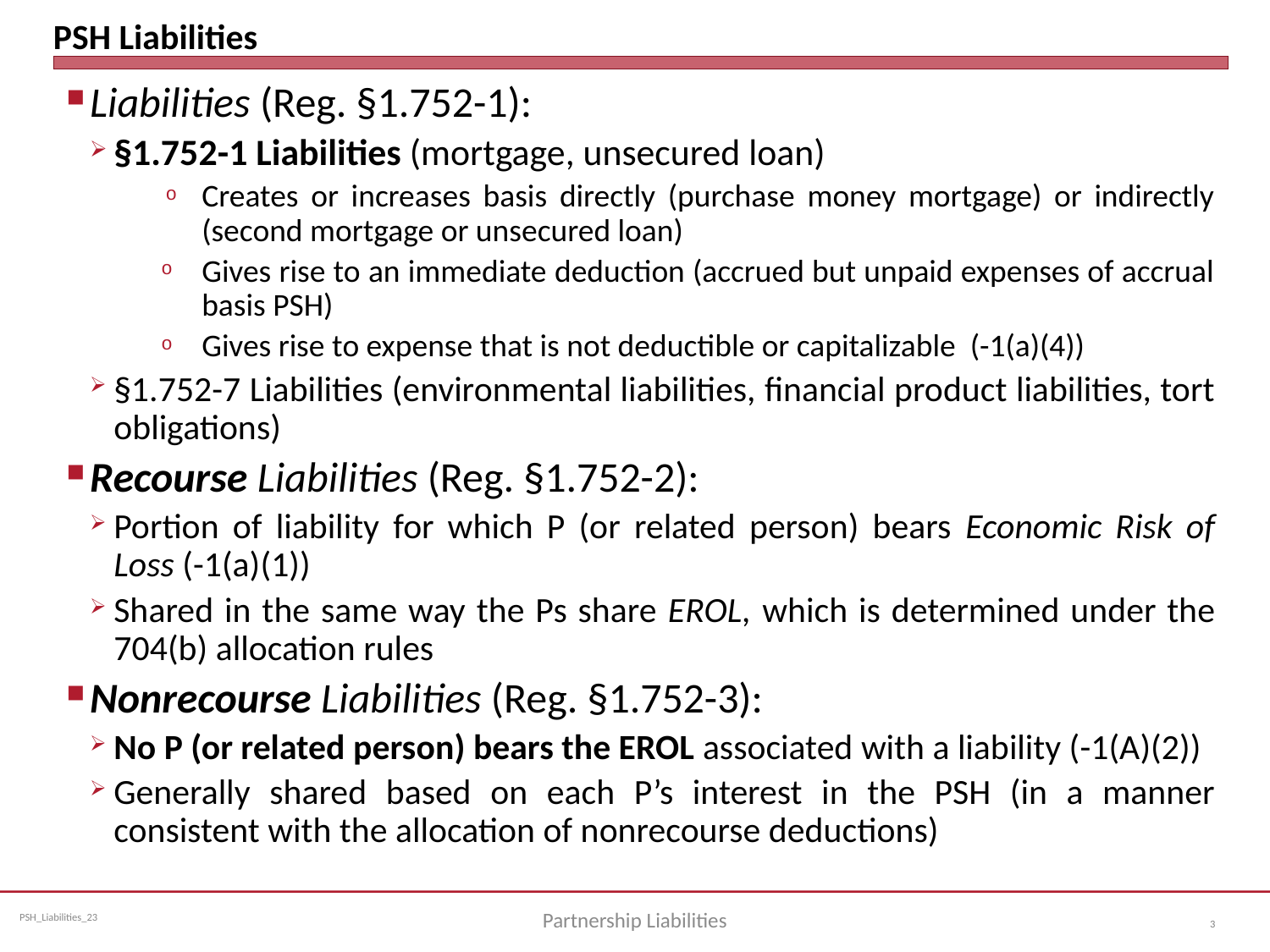

# PSH Liabilities
Liabilities (Reg. §1.752-1):
§1.752-1 Liabilities (mortgage, unsecured loan)
Creates or increases basis directly (purchase money mortgage) or indirectly (second mortgage or unsecured loan)
Gives rise to an immediate deduction (accrued but unpaid expenses of accrual basis PSH)
Gives rise to expense that is not deductible or capitalizable  (-1(a)(4))
§1.752-7 Liabilities (environmental liabilities, financial product liabilities, tort obligations)
Recourse Liabilities (Reg. §1.752-2):
Portion of liability for which P (or related person) bears Economic Risk of Loss (-1(a)(1))
Shared in the same way the Ps share EROL, which is determined under the 704(b) allocation rules
Nonrecourse Liabilities (Reg. §1.752-3):
No P (or related person) bears the EROL associated with a liability (-1(A)(2))
Generally shared based on each P’s interest in the PSH (in a manner consistent with the allocation of nonrecourse deductions)

Partnership Liabilities
3